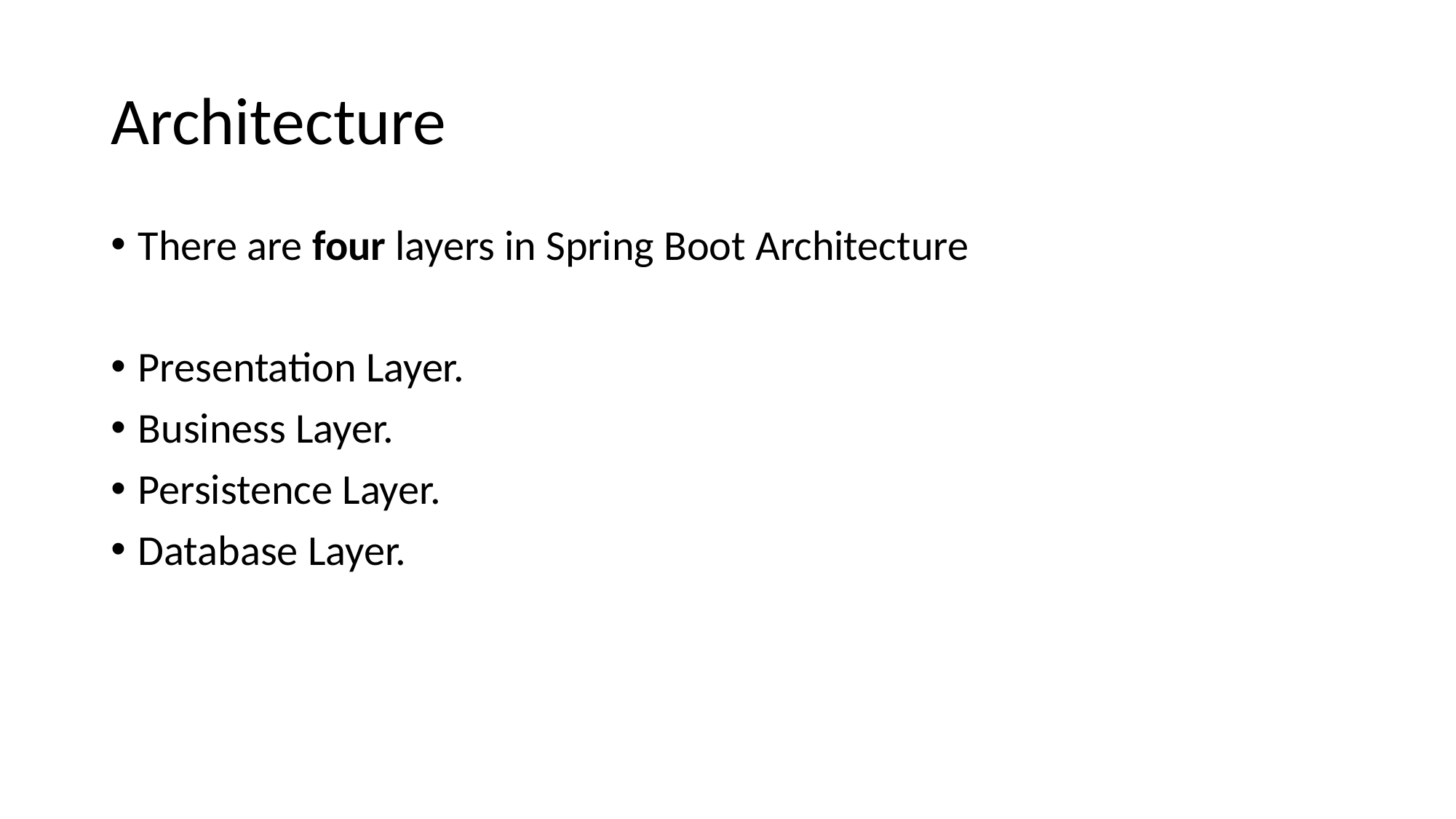

# Architecture
There are four layers in Spring Boot Architecture

Presentation Layer.
Business Layer.
Persistence Layer.
Database Layer.